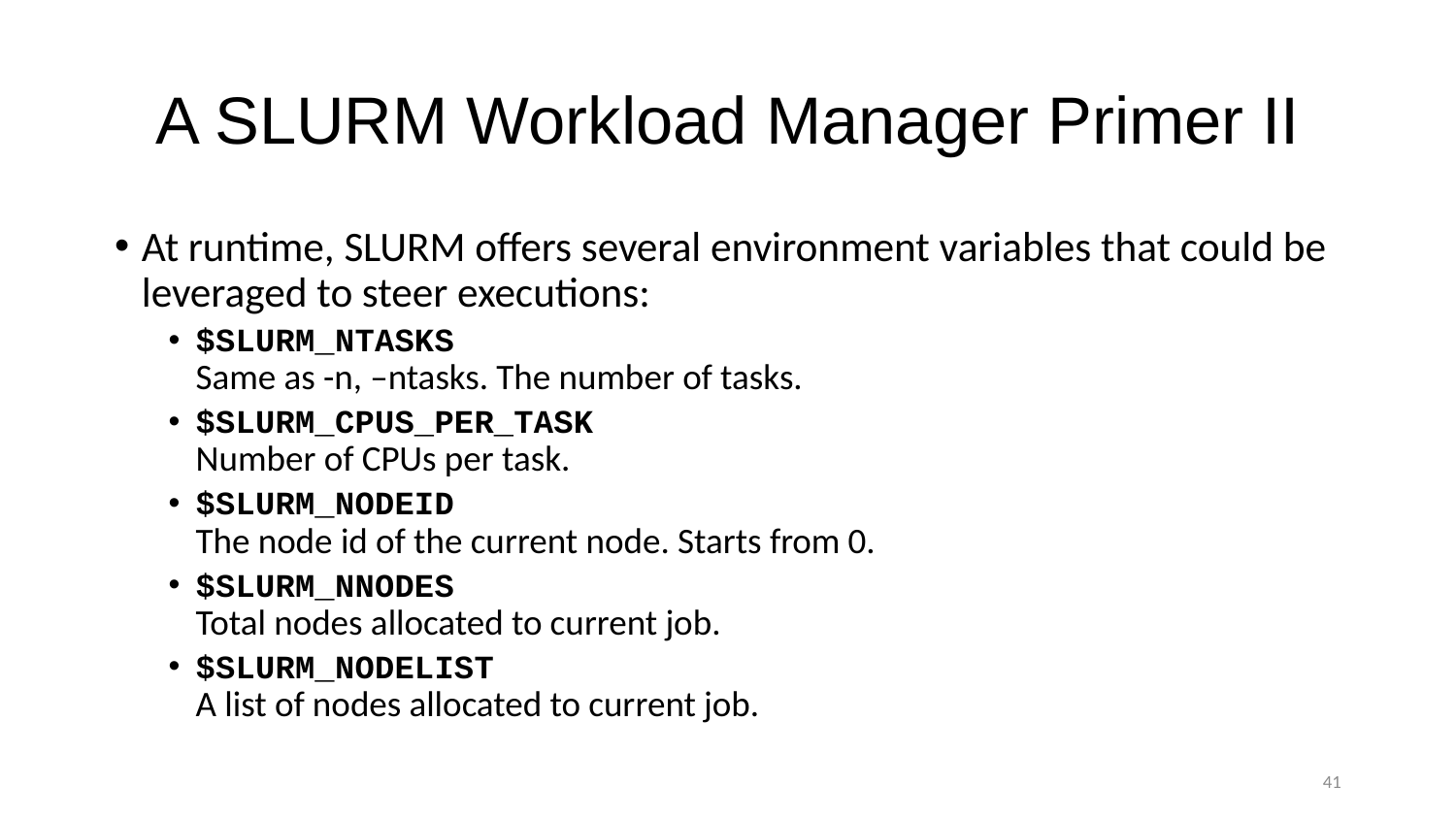

# A SLURM Workload Manager Primer II
At runtime, SLURM offers several environment variables that could be leveraged to steer executions:
$SLURM_NTASKS
Same as -n, –ntasks. The number of tasks.
$SLURM_CPUS_PER_TASK
Number of CPUs per task.
$SLURM_NODEID
The node id of the current node. Starts from 0.
$SLURM_NNODES
Total nodes allocated to current job.
$SLURM_NODELIST
A list of nodes allocated to current job.
41